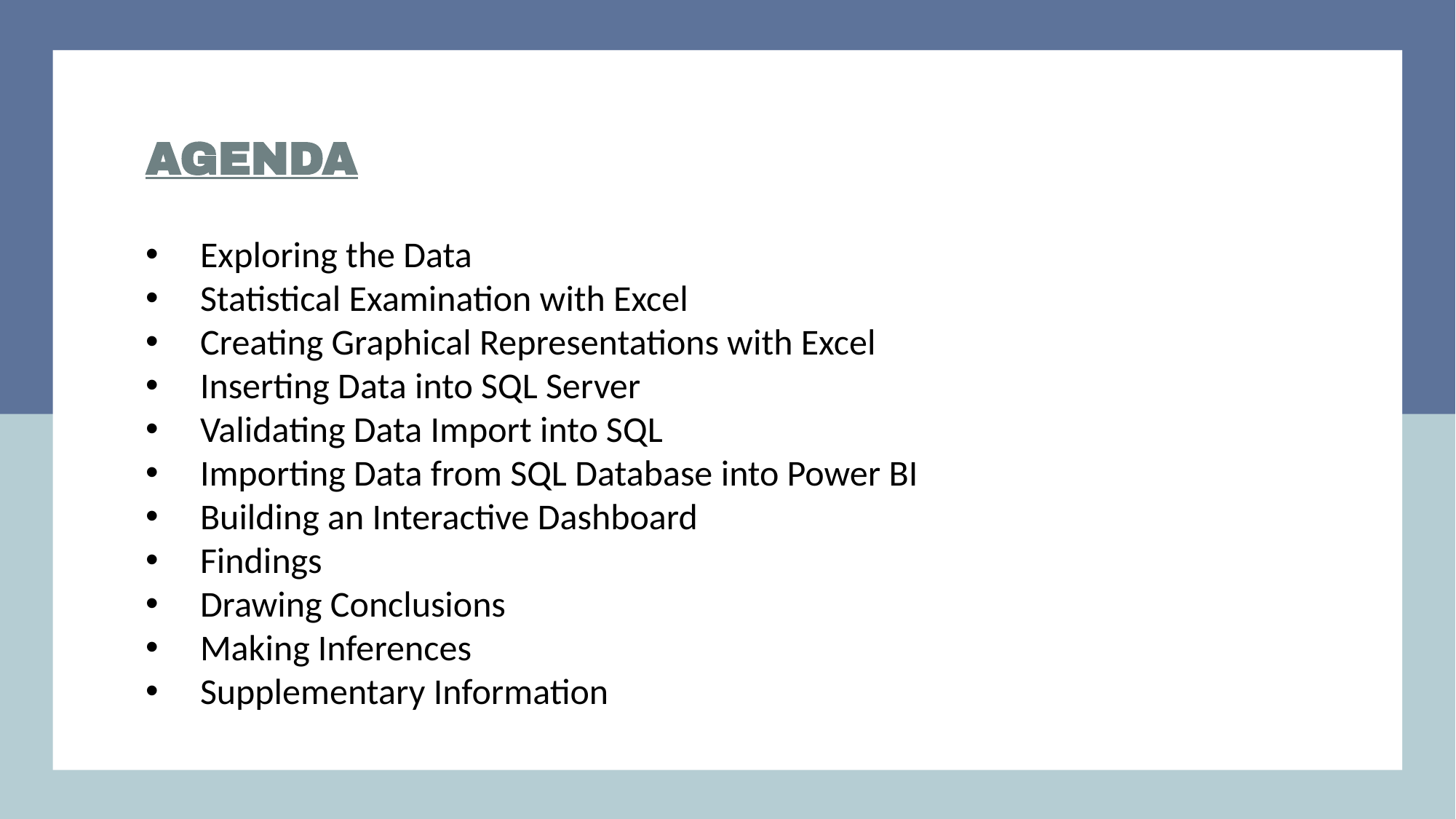

# Agenda
Exploring the Data
Statistical Examination with Excel
Creating Graphical Representations with Excel
Inserting Data into SQL Server
Validating Data Import into SQL
Importing Data from SQL Database into Power BI
Building an Interactive Dashboard
Findings
Drawing Conclusions
Making Inferences
Supplementary Information